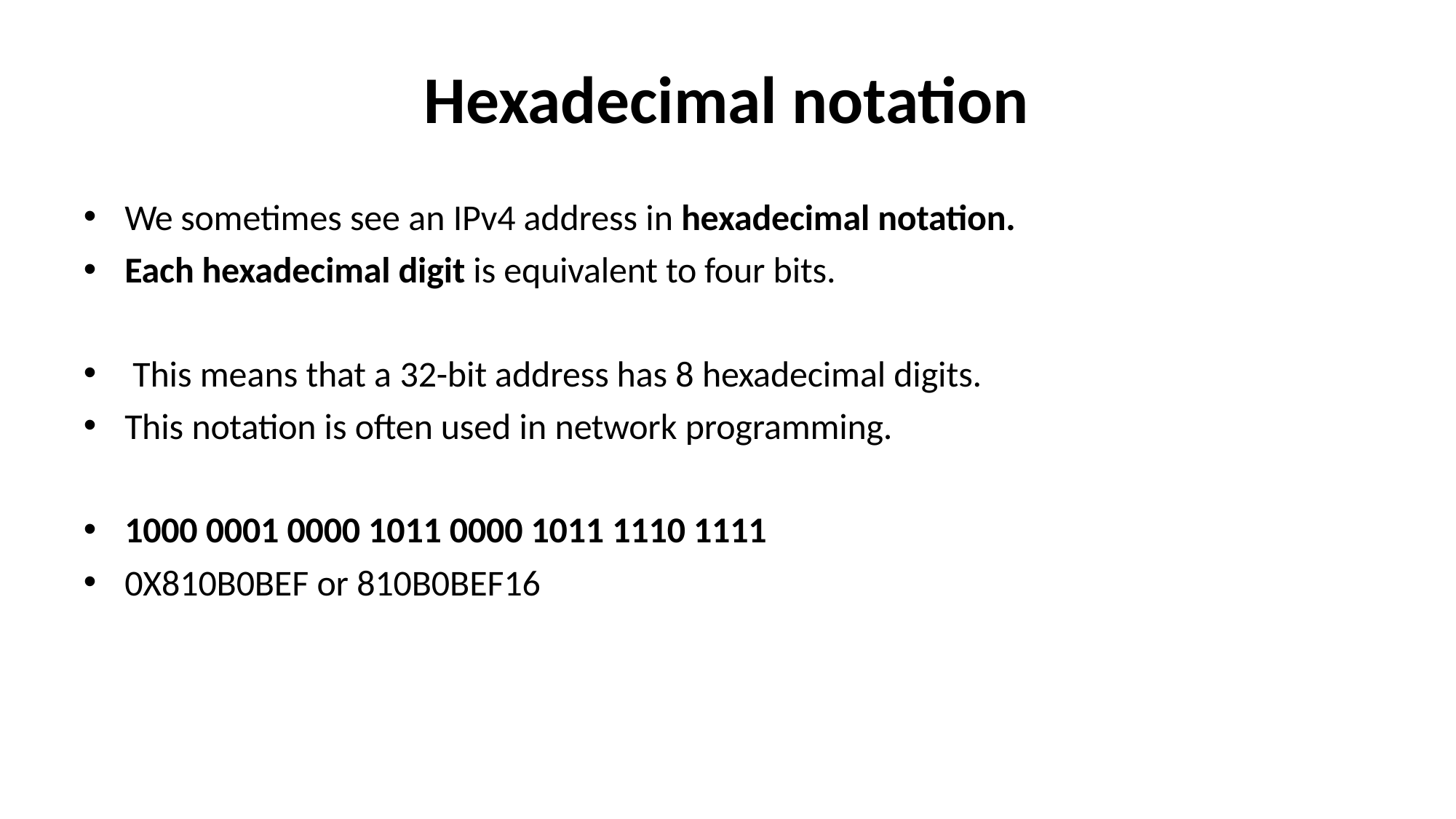

# Hexadecimal notation
We sometimes see an IPv4 address in hexadecimal notation.
Each hexadecimal digit is equivalent to four bits.

This means that a 32-bit address has 8 hexadecimal digits.
This notation is often used in network programming.

1000 0001 0000 1011 0000 1011 1110 1111
0X810B0BEF or 810B0BEF16